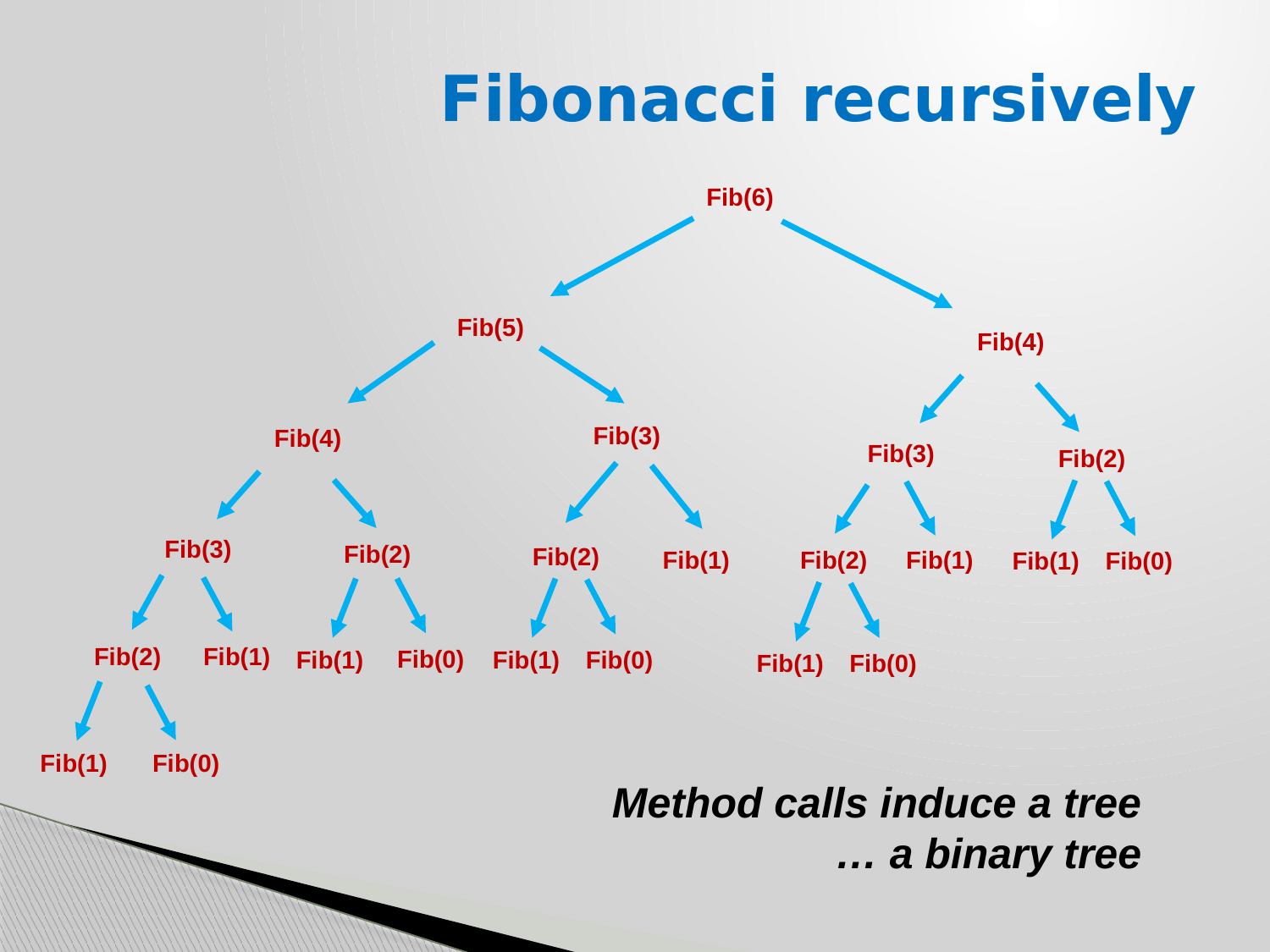

# Fibonacci recursively
Fib(6)
Fib(5)
Fib(4)
Fib(3)
Fib(2)
Fib(1)
Fib(2)
Fib(3)
Fib(4)
Fib(3)
Fib(2)
Fib(1)
Fib(2)
Fib(2)
Fib(1)
Fib(1)
Fib(0)
Fib(1)
Fib(0)
Fib(0)
Fib(1)
Fib(1)
Fib(0)
Fib(1)
Fib(0)
Method calls induce a tree
… a binary tree